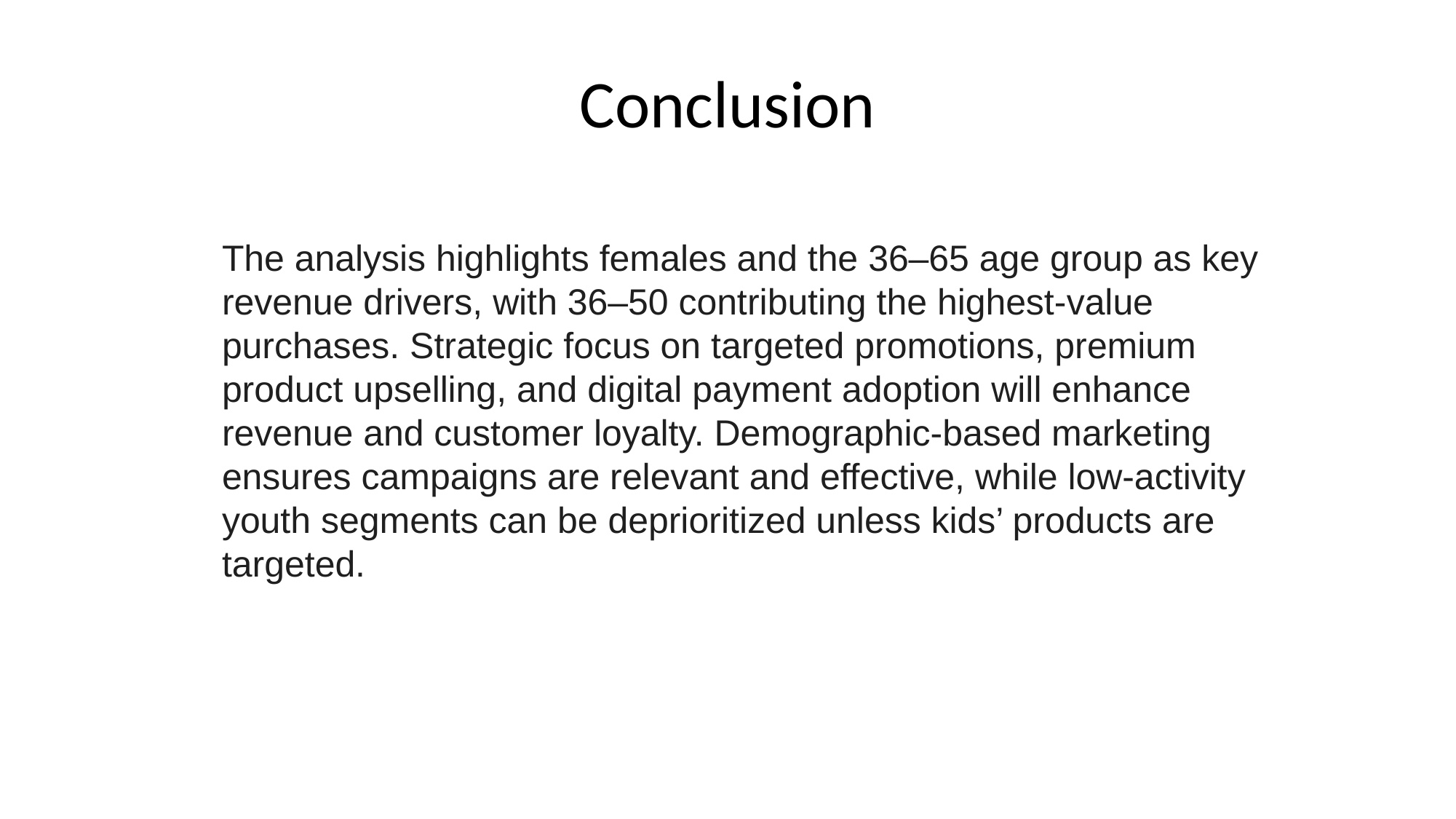

# Conclusion
The analysis highlights females and the 36–65 age group as key revenue drivers, with 36–50 contributing the highest-value purchases. Strategic focus on targeted promotions, premium product upselling, and digital payment adoption will enhance revenue and customer loyalty. Demographic-based marketing ensures campaigns are relevant and effective, while low-activity youth segments can be deprioritized unless kids’ products are targeted.